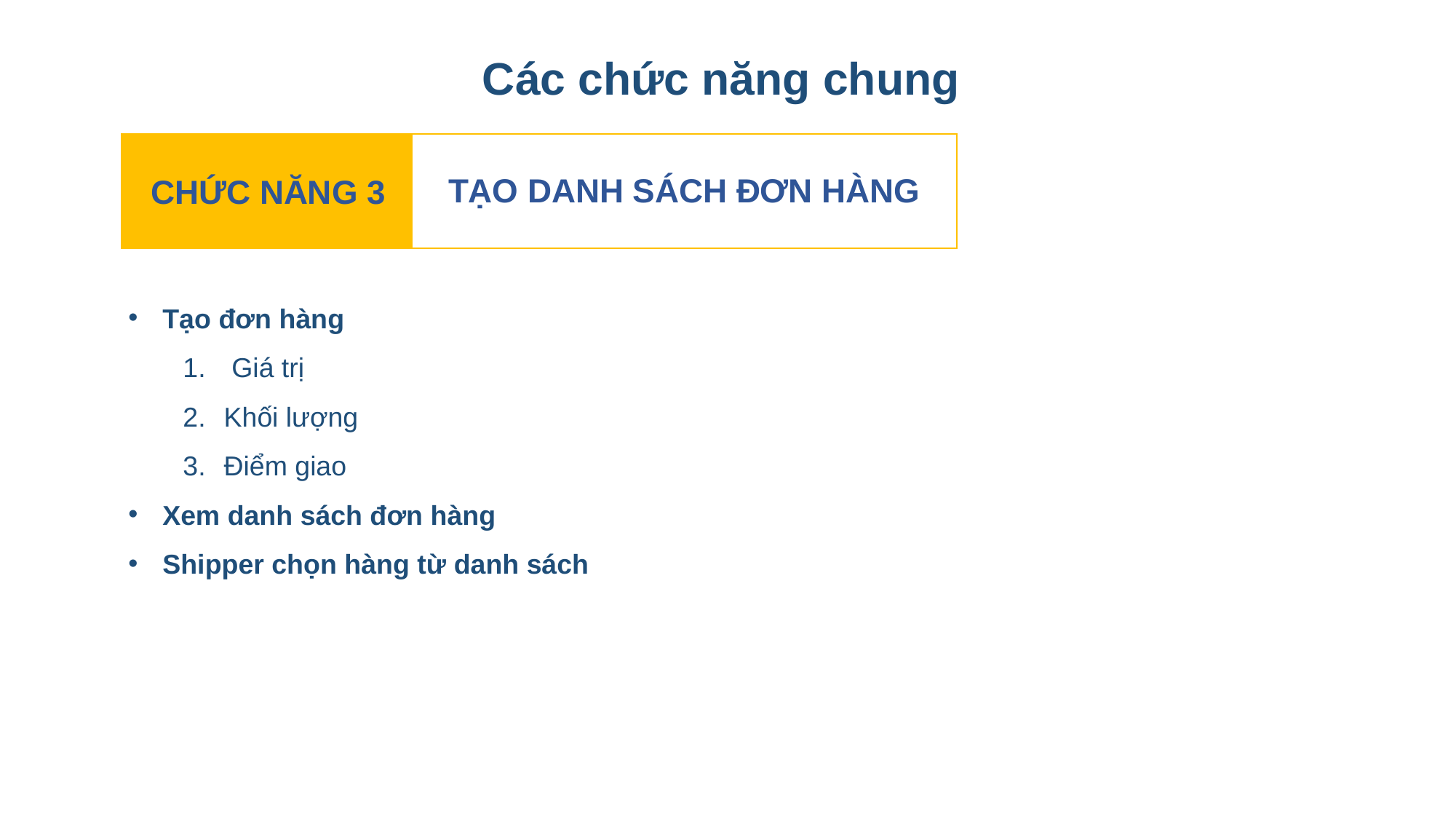

Các chức năng chung

TẠO DANH SÁCH ĐƠN HÀNG
CHỨC NĂNG 3
Tạo đơn hàng
 Giá trị
Khối lượng
Điểm giao
Xem danh sách đơn hàng
Shipper chọn hàng từ danh sách